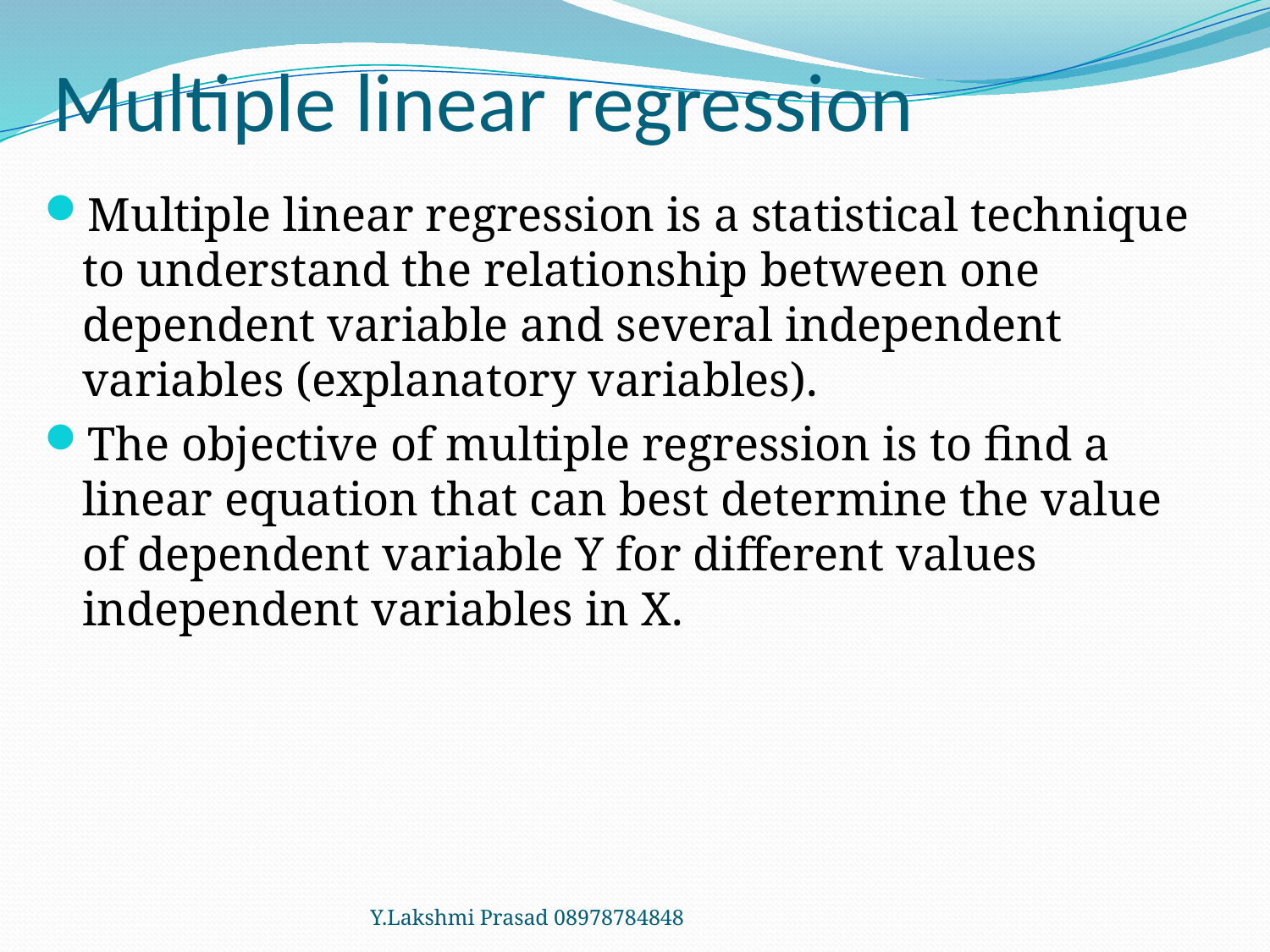

# Multiple linear regression
Multiple linear regression is a statistical technique to understand the relationship between one dependent variable and several independent variables (explanatory variables).
The objective of multiple regression is to find a linear equation that can best determine the value of dependent variable Y for different values independent variables in X.
Y.Lakshmi Prasad 08978784848